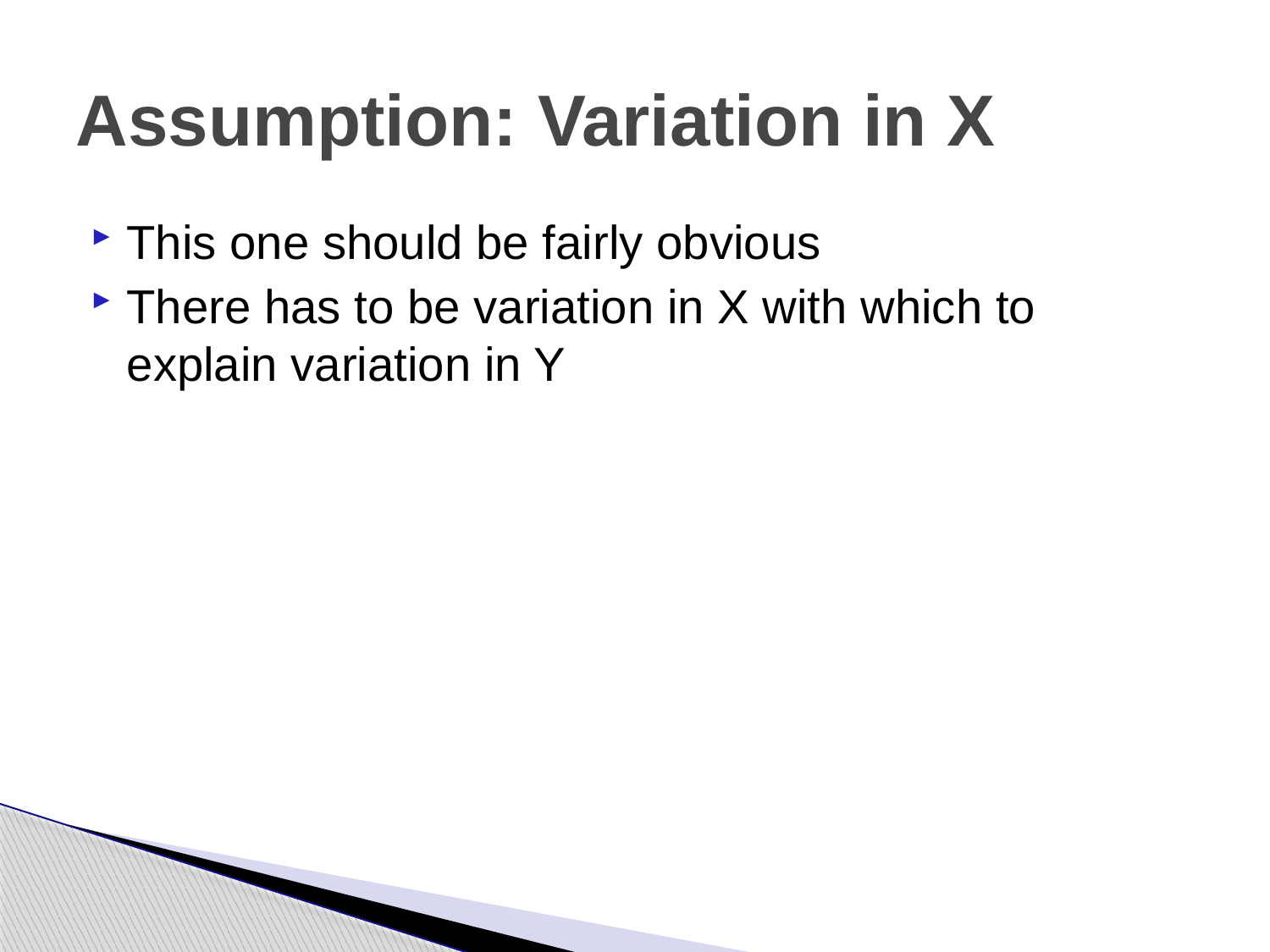

# Assumption: Variation in X
This one should be fairly obvious
There has to be variation in X with which to explain variation in Y